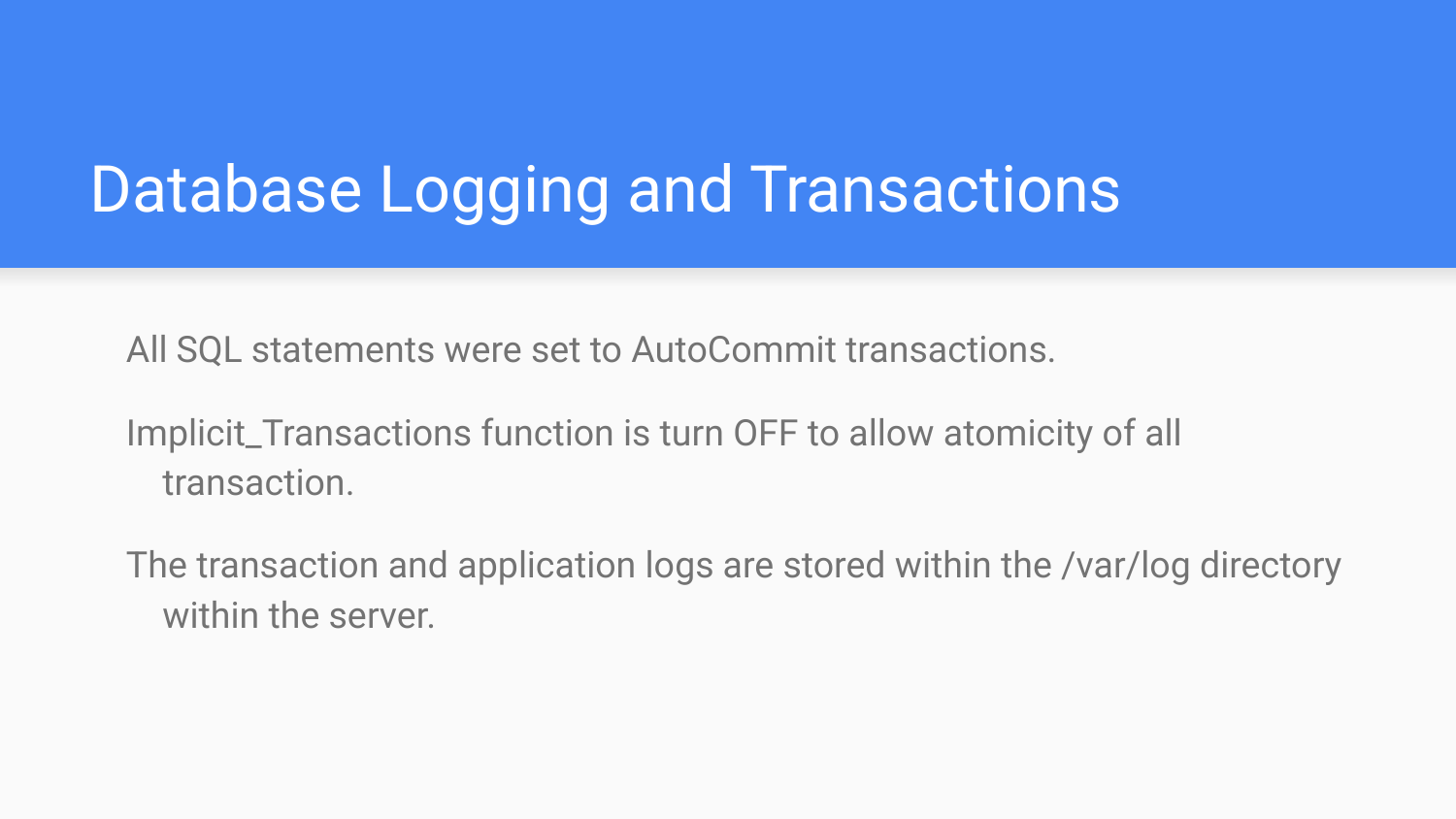

# Database Logging and Transactions
All SQL statements were set to AutoCommit transactions.
Implicit_Transactions function is turn OFF to allow atomicity of all transaction.
The transaction and application logs are stored within the /var/log directory within the server.